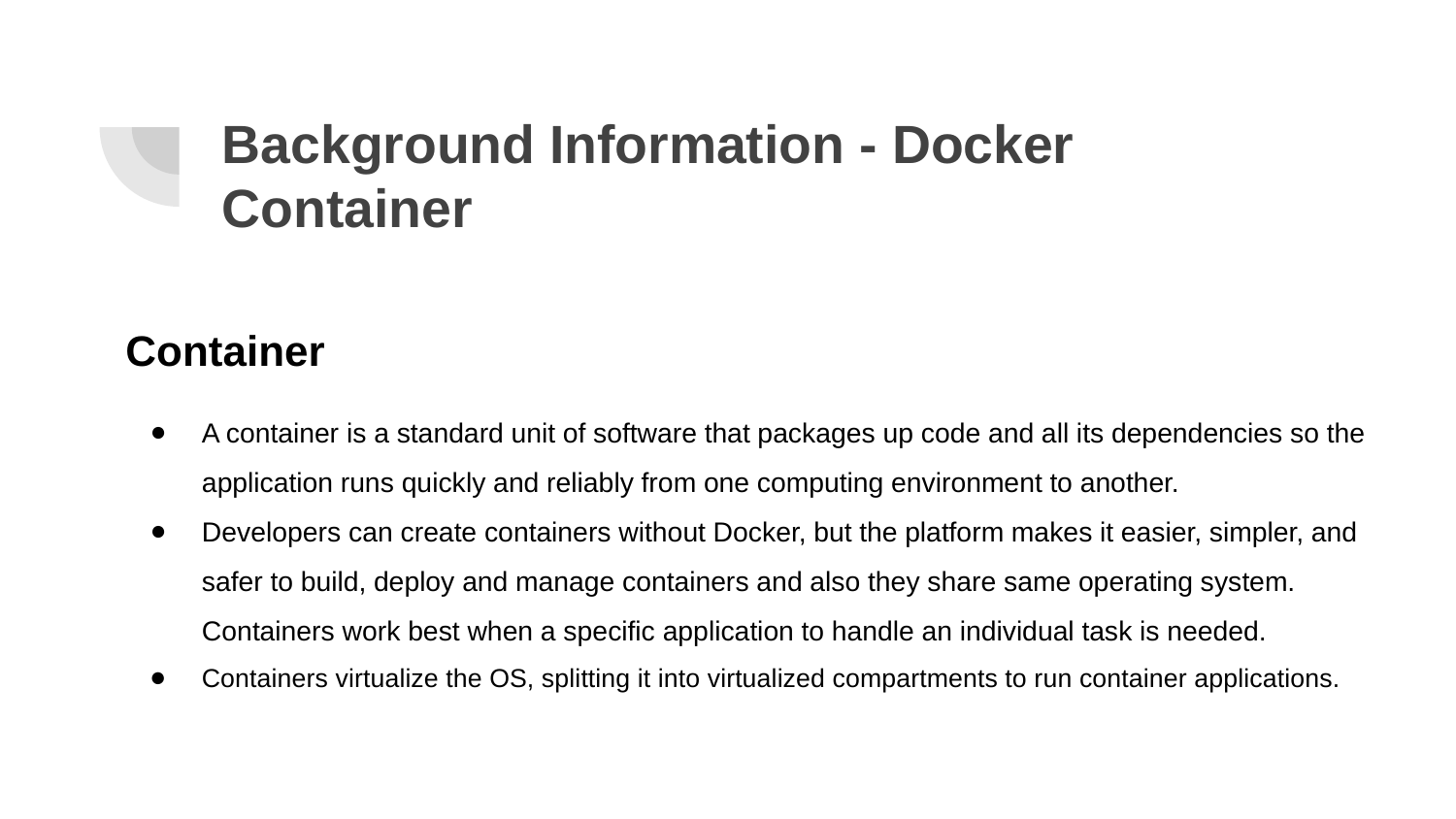

# Background Information - Docker Container
Container
A container is a standard unit of software that packages up code and all its dependencies so the application runs quickly and reliably from one computing environment to another.
Developers can create containers without Docker, but the platform makes it easier, simpler, and safer to build, deploy and manage containers and also they share same operating system. Containers work best when a specific application to handle an individual task is needed.
Containers virtualize the OS, splitting it into virtualized compartments to run container applications.